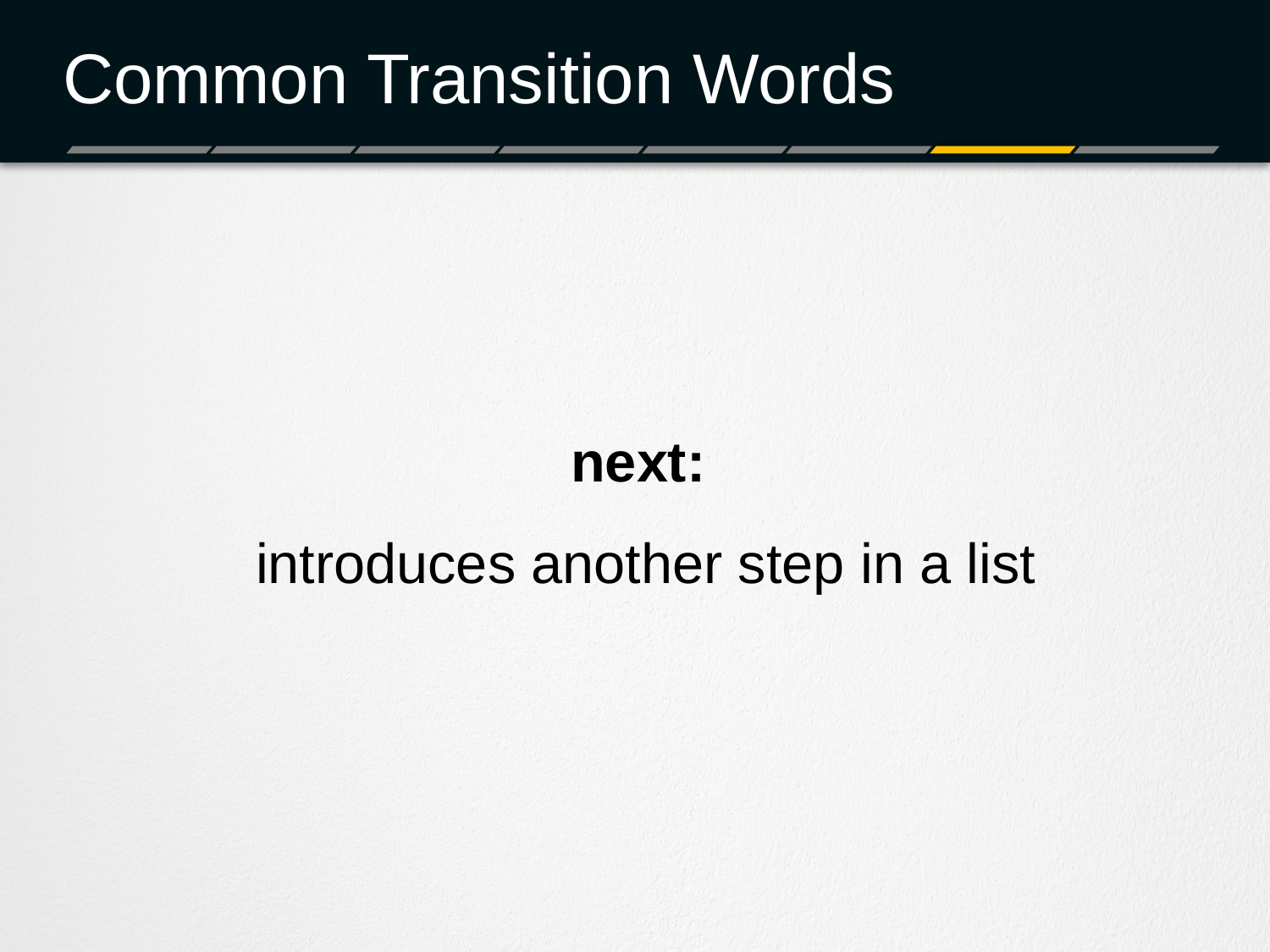

# Common Transition Words

next:
introduces another step in a list